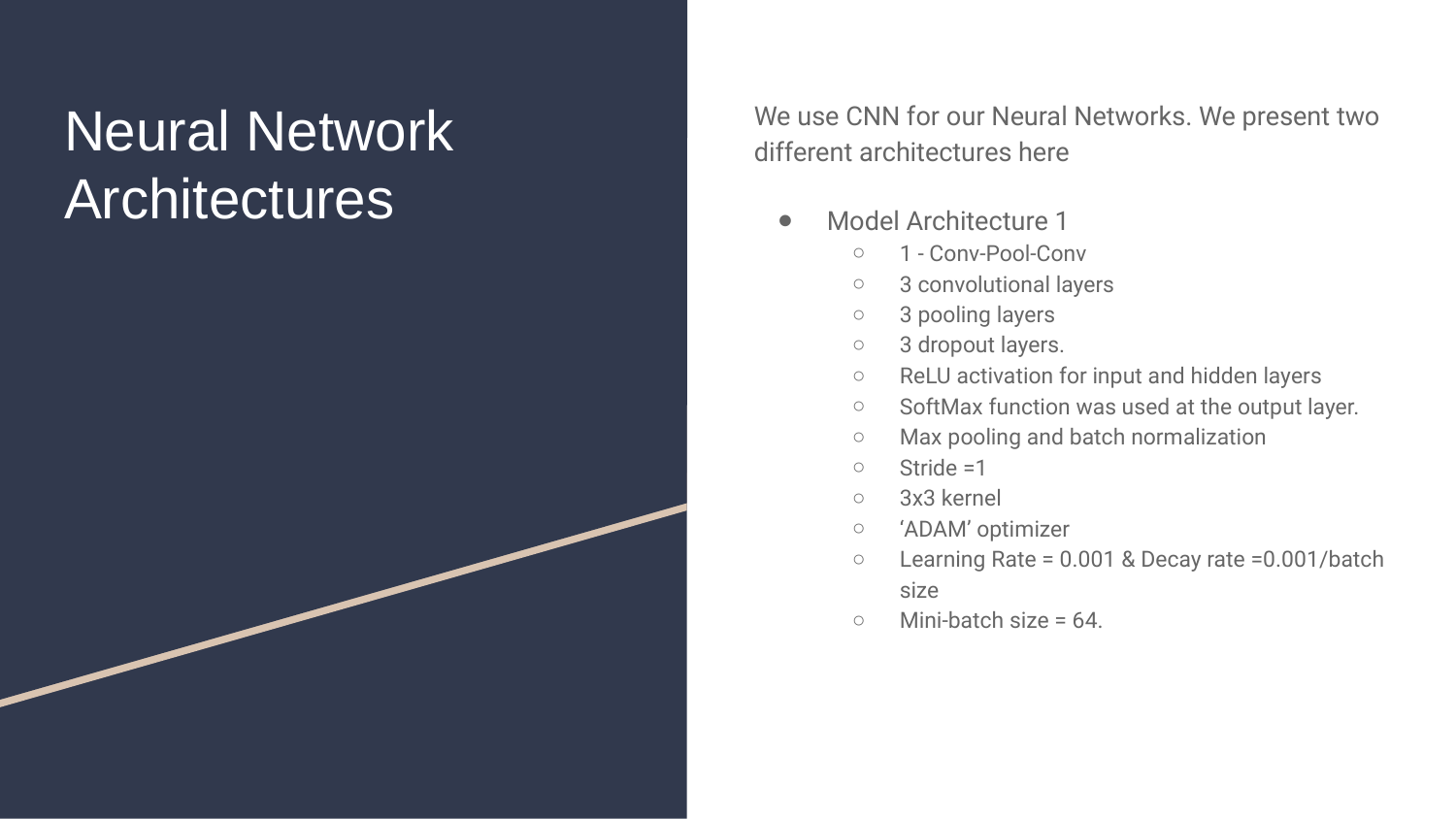

# Neural Network Architectures
We use CNN for our Neural Networks. We present two different architectures here
Model Architecture 1
1 - Conv-Pool-Conv
3 convolutional layers
3 pooling layers
3 dropout layers.
ReLU activation for input and hidden layers
SoftMax function was used at the output layer.
Max pooling and batch normalization
Stride =1
3x3 kernel
‘ADAM’ optimizer
Learning Rate = 0.001 & Decay rate =0.001/batch size
Mini-batch size = 64.